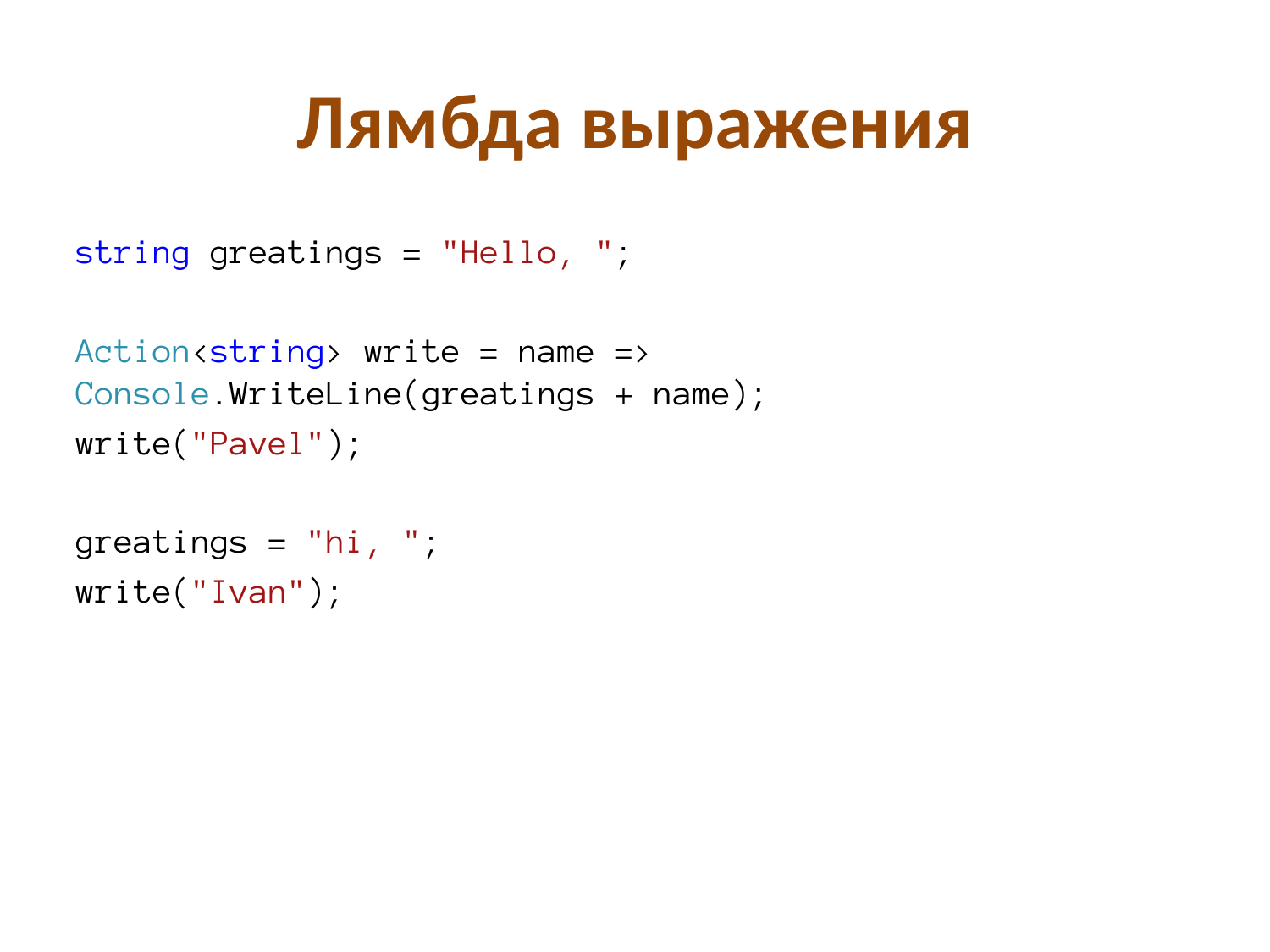

# Лямбда выражения
string greatings = "Hello, ";

Action<string> write = name => 	Console.WriteLine(greatings + name);
write("Pavel");

greatings = "hi, ";
write("Ivan");